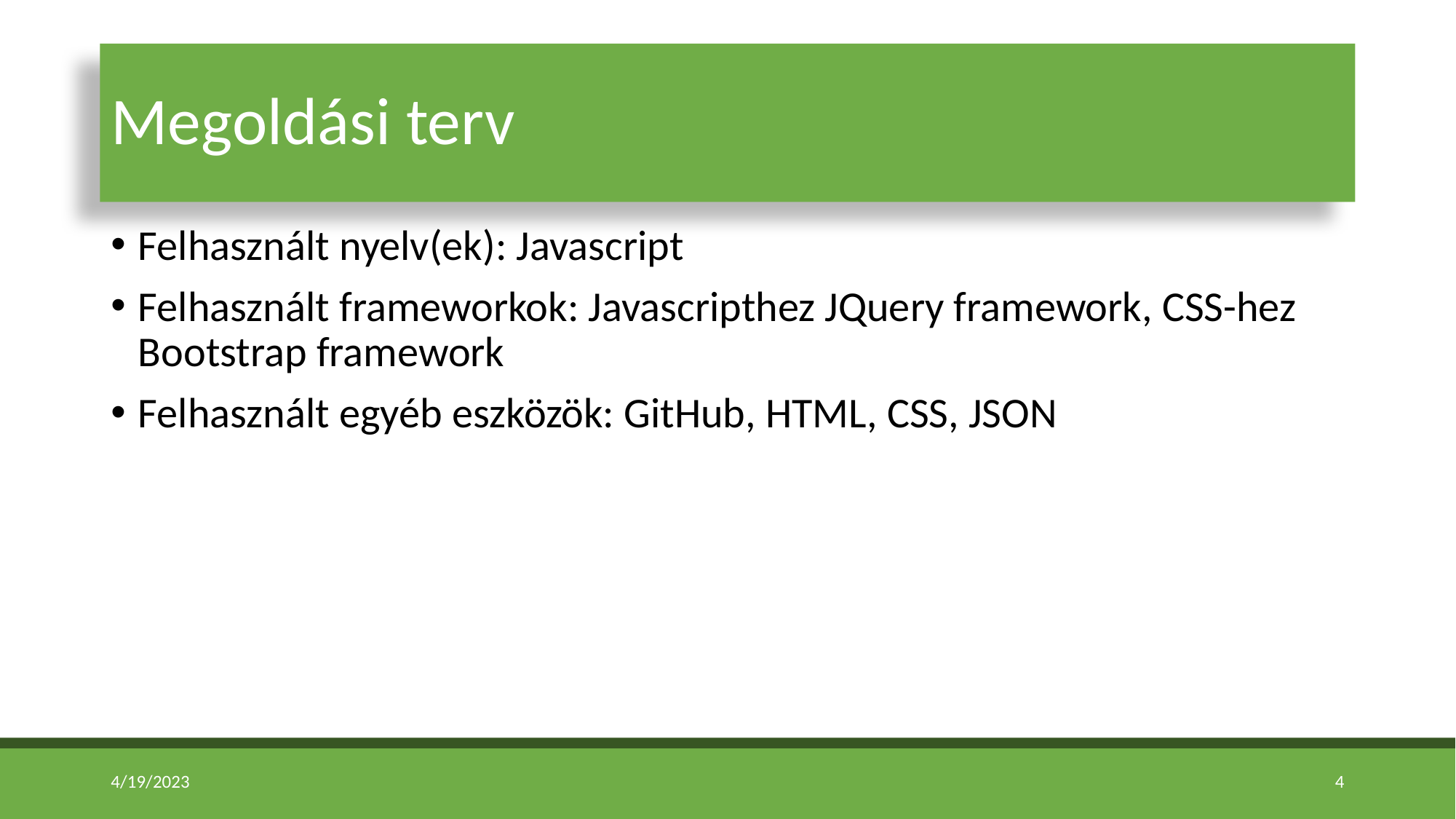

# Megoldási terv
Felhasznált nyelv(ek): Javascript
Felhasznált frameworkok: Javascripthez JQuery framework, CSS-hez Bootstrap framework
Felhasznált egyéb eszközök: GitHub, HTML, CSS, JSON
4/19/2023
4